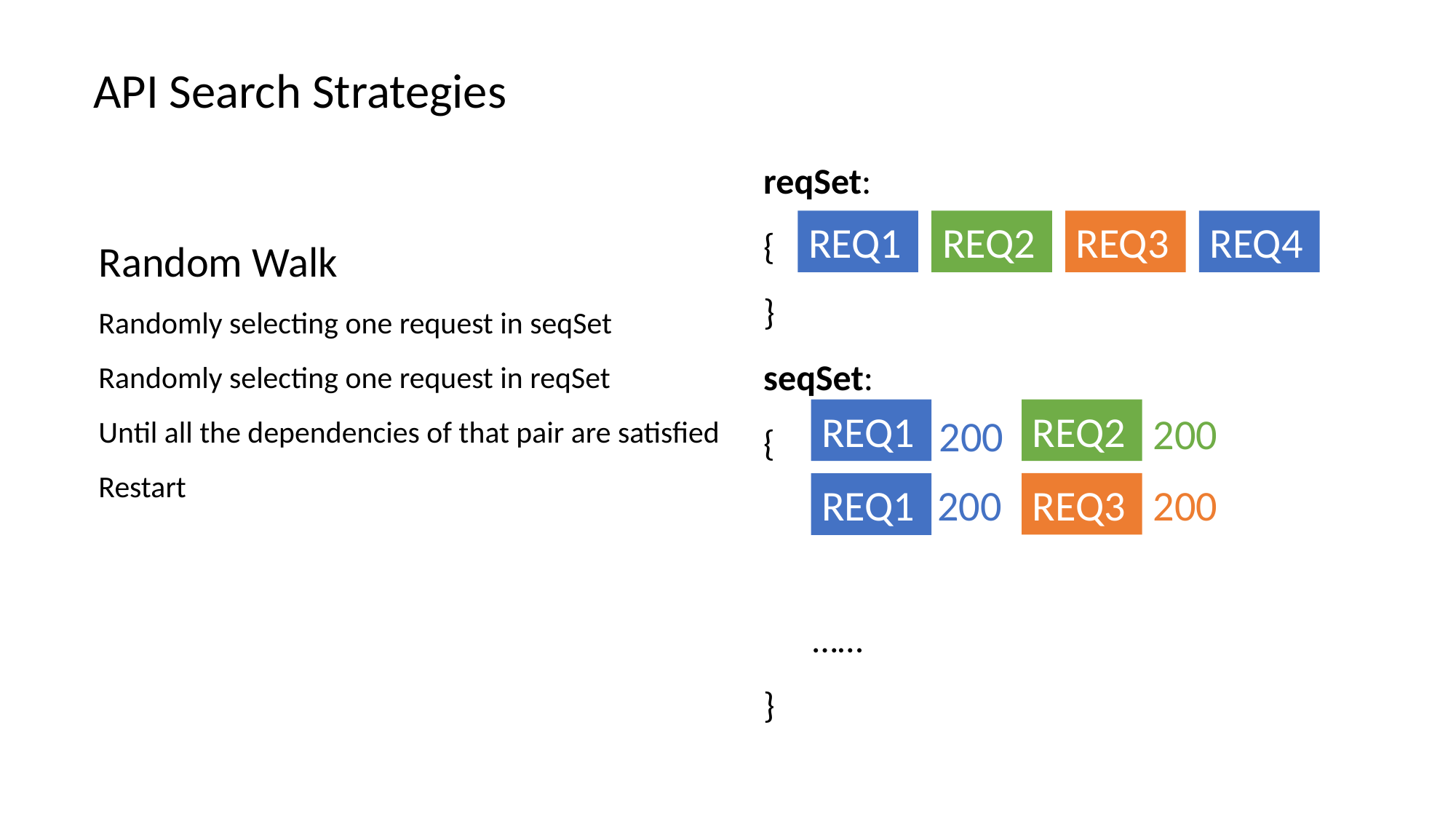

API Search Strategies
reqSet:
{                                                                              }
seqSet:
{

      ……
}
REQ1
REQ2
REQ3
REQ4
REQ1
REQ2
200
200
200
REQ3
200
REQ1
Random Walk
Randomly selecting one request in seqSet
Randomly selecting one request in reqSet
Until all the dependencies of that pair are satisfied
Restart